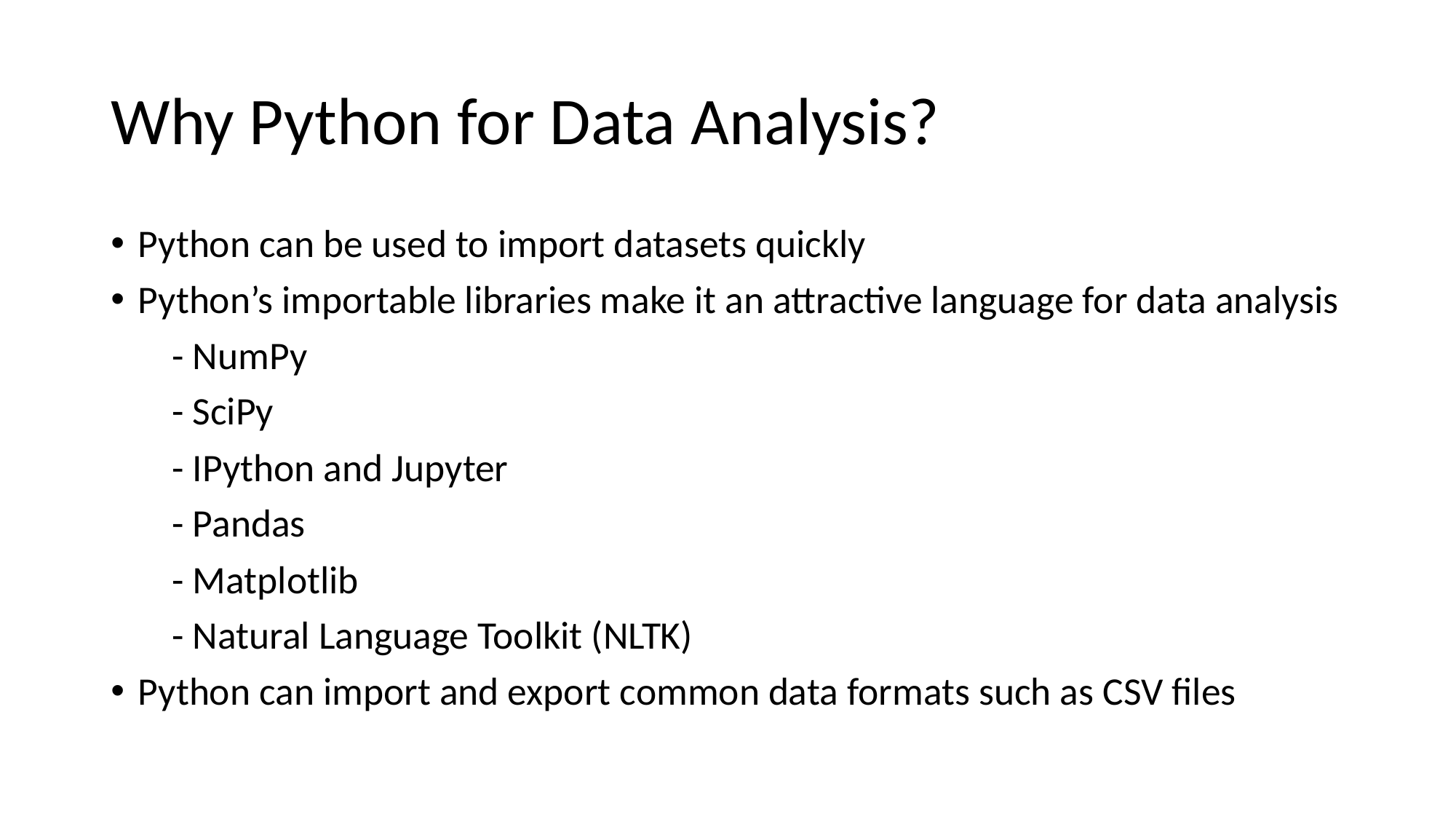

# Why Python for Data Analysis?
Python can be used to import datasets quickly
Python’s importable libraries make it an attractive language for data analysis
       - NumPy
       - SciPy
       - IPython and Jupyter
       - Pandas
       - Matplotlib
       - Natural Language Toolkit (NLTK)
Python can import and export common data formats such as CSV files